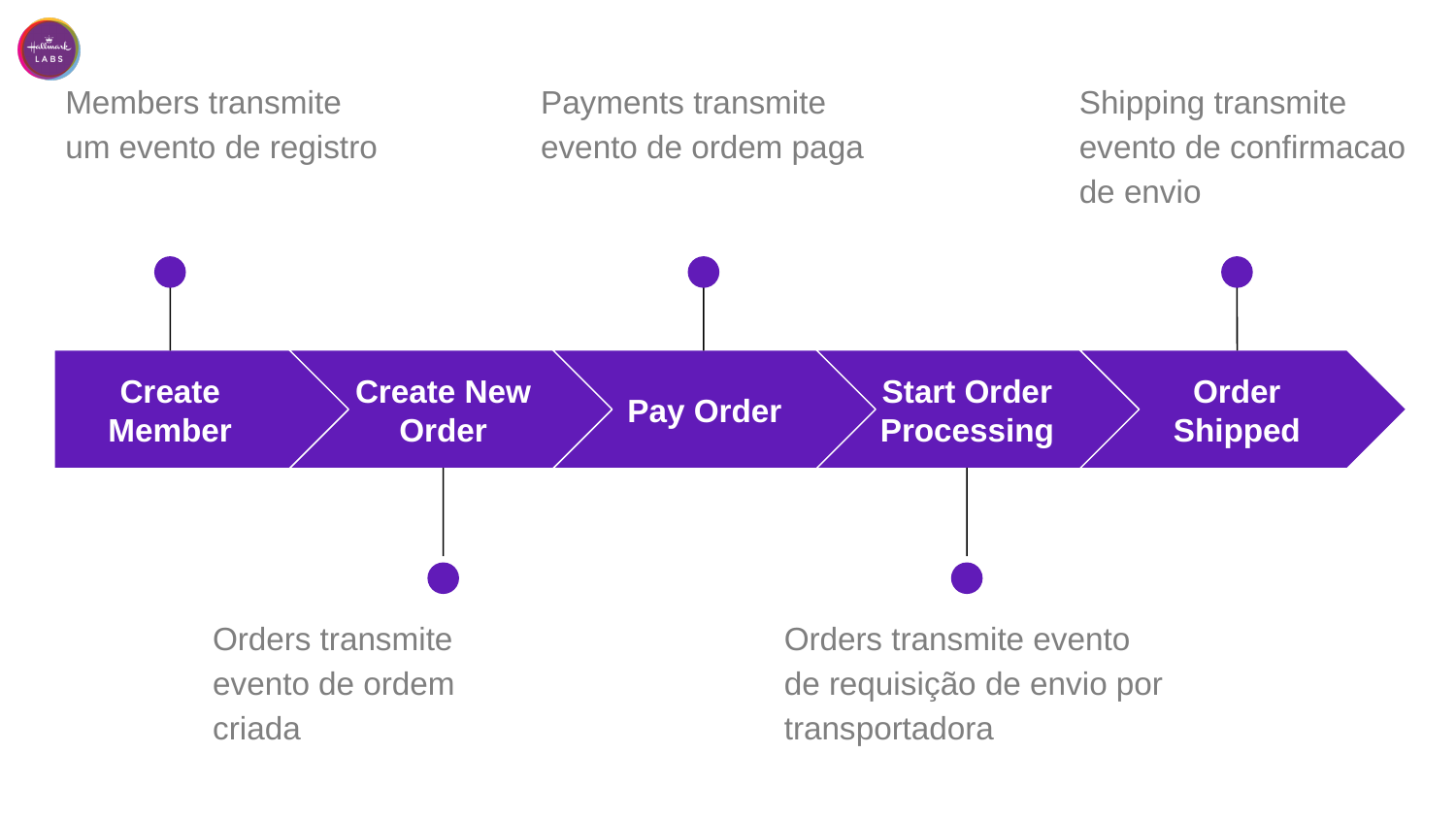

Members transmite um evento de registro
Payments transmite evento de ordem paga
Shipping transmite evento de confirmacao de envio

Create Member
Create New Order
Pay Order
Start Order Processing
Order Shipped

Orders transmite evento de ordem criada
Orders transmite evento de requisição de envio por transportadora